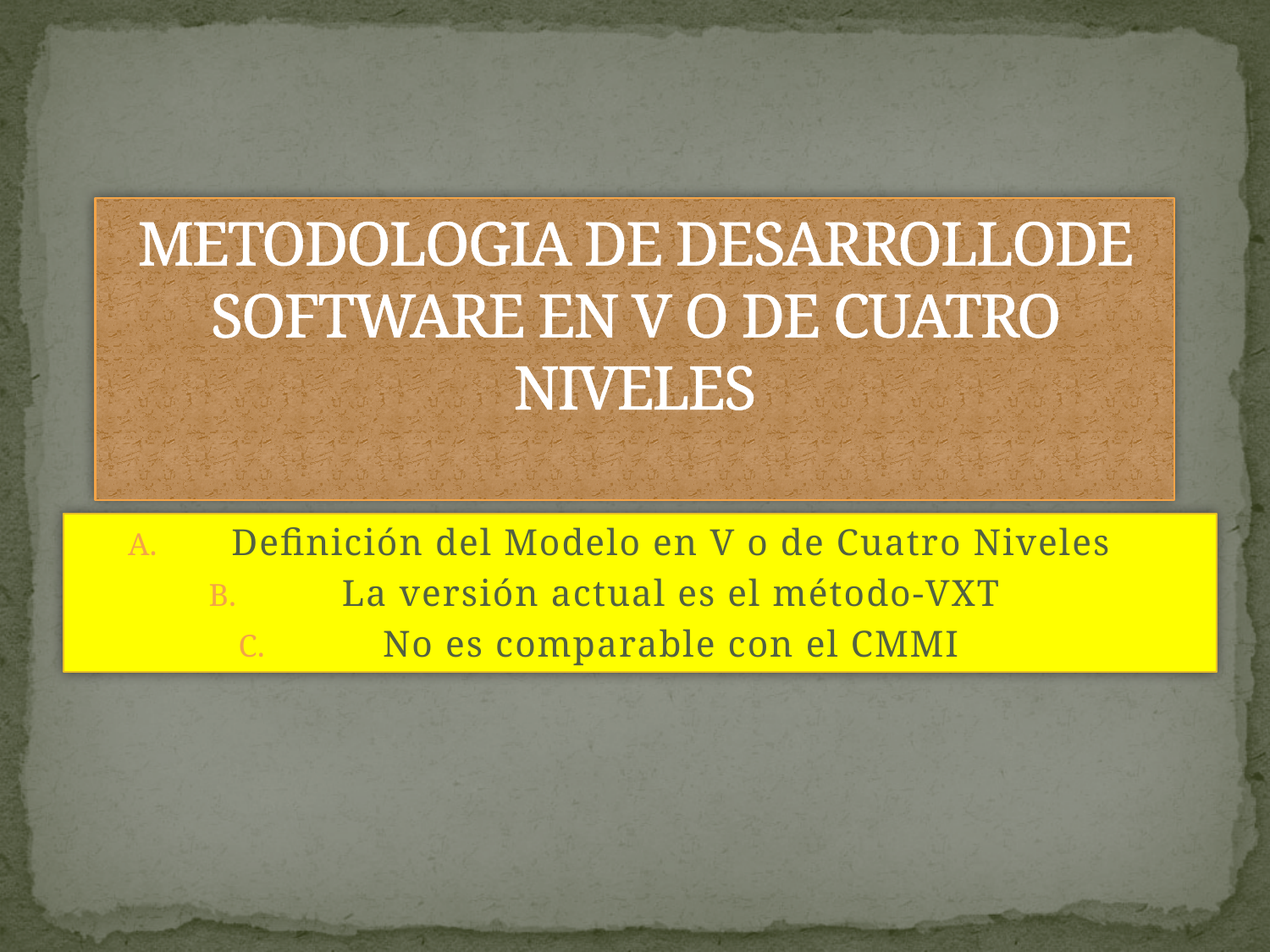

# METODOLOGIA DE DESARROLLODE SOFTWARE EN V O DE CUATRO NIVELES
Definición del Modelo en V o de Cuatro Niveles
La versión actual es el método-VXT
No es comparable con el CMMI